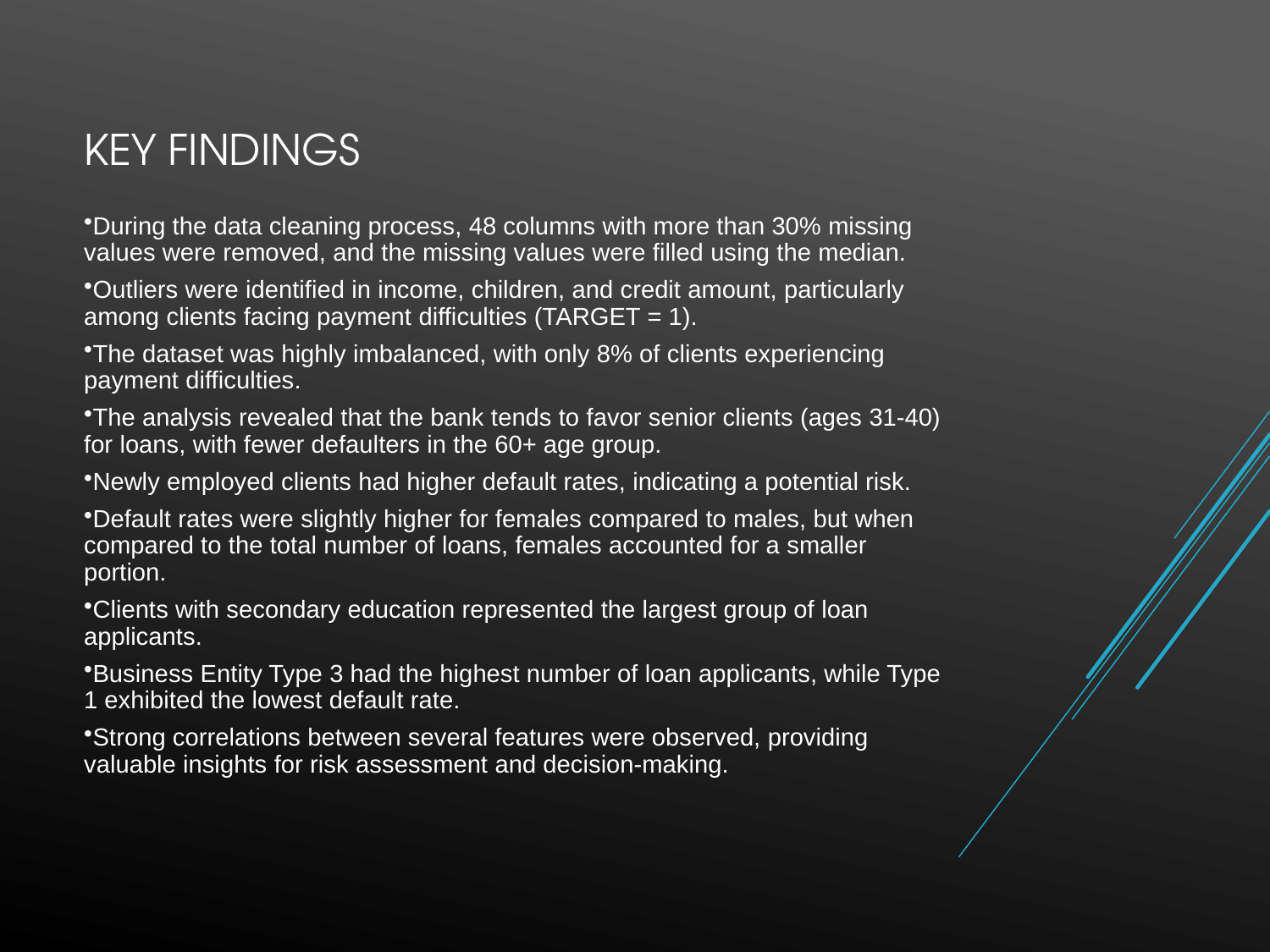

# KEY FINDINGS

During the data cleaning process, 48 columns with more than 30% missing values were removed, and the missing values were filled using the median.
Outliers were identified in income, children, and credit amount, particularly among clients facing payment difficulties (TARGET = 1).
The dataset was highly imbalanced, with only 8% of clients experiencing payment difficulties.
The analysis revealed that the bank tends to favor senior clients (ages 31-40) for loans, with fewer defaulters in the 60+ age group.
Newly employed clients had higher default rates, indicating a potential risk.
Default rates were slightly higher for females compared to males, but when compared to the total number of loans, females accounted for a smaller portion.
Clients with secondary education represented the largest group of loan applicants.
Business Entity Type 3 had the highest number of loan applicants, while Type 1 exhibited the lowest default rate.
Strong correlations between several features were observed, providing valuable insights for risk assessment and decision-making.